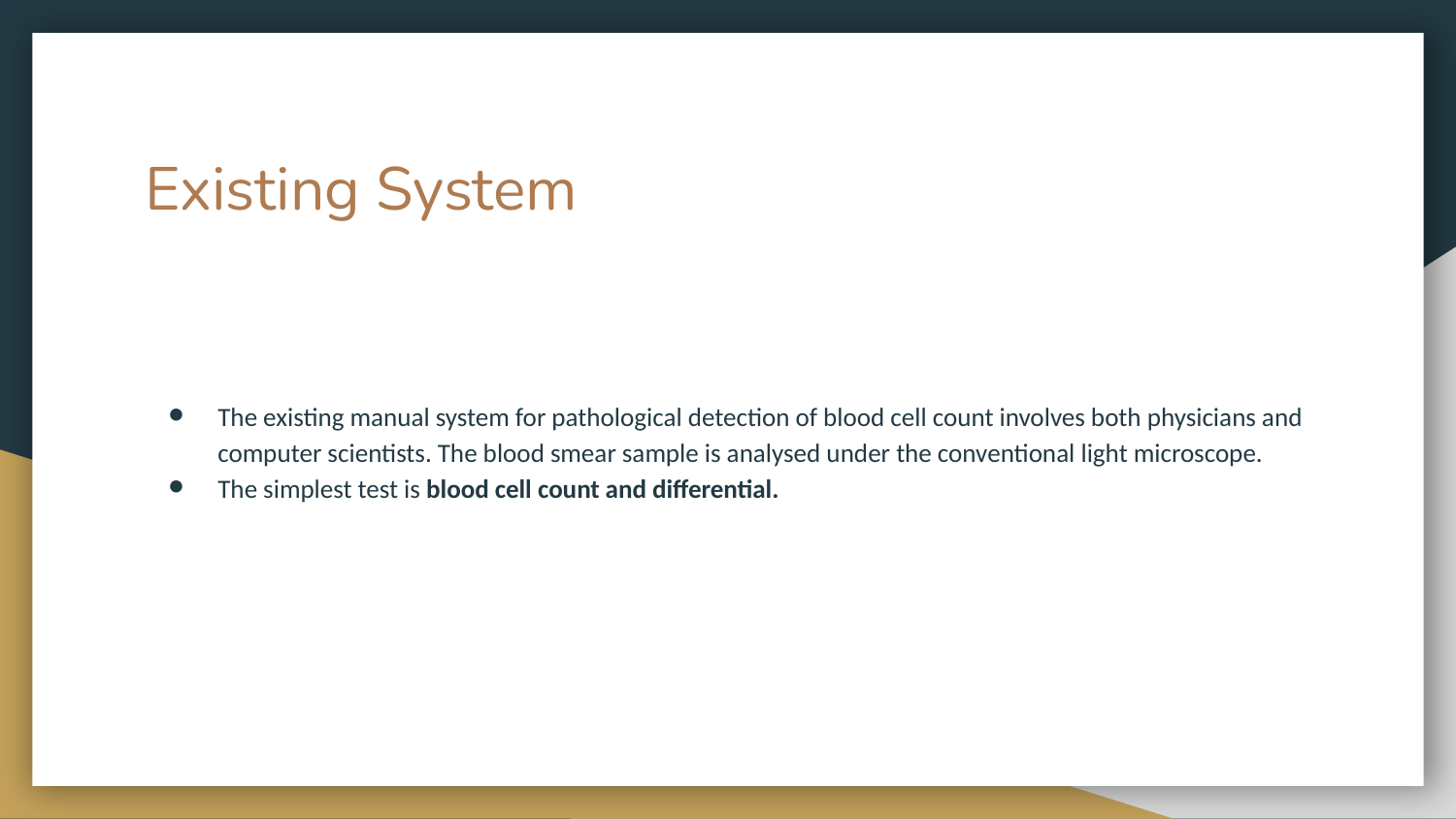

# Existing System

The existing manual system for pathological detection of blood cell count involves both physicians and computer scientists. The blood smear sample is analysed under the conventional light microscope.
The simplest test is blood cell count and differential.